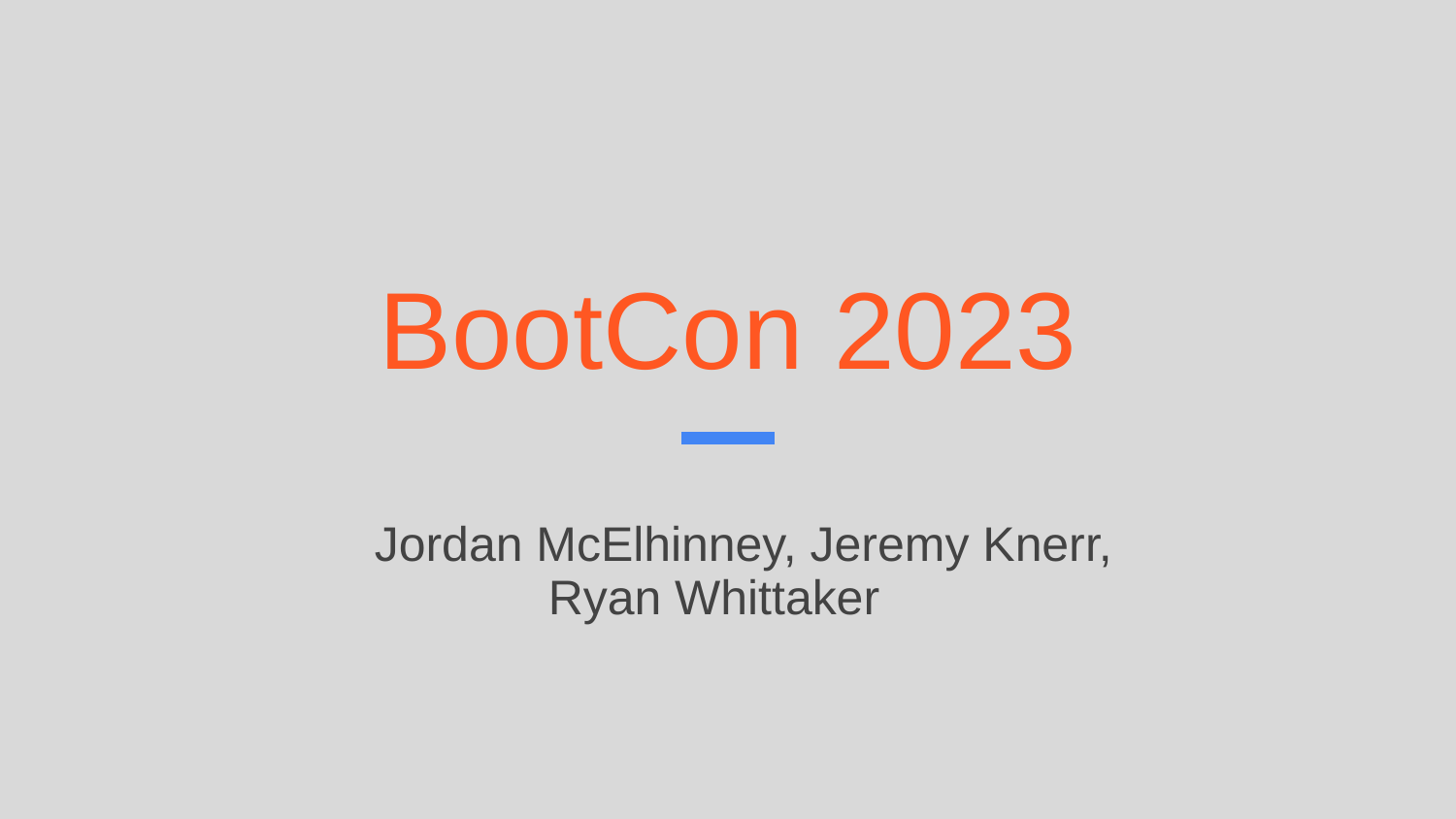

# BootCon 2023

Jordan McElhinney, Jeremy Knerr,  Ryan Whittaker